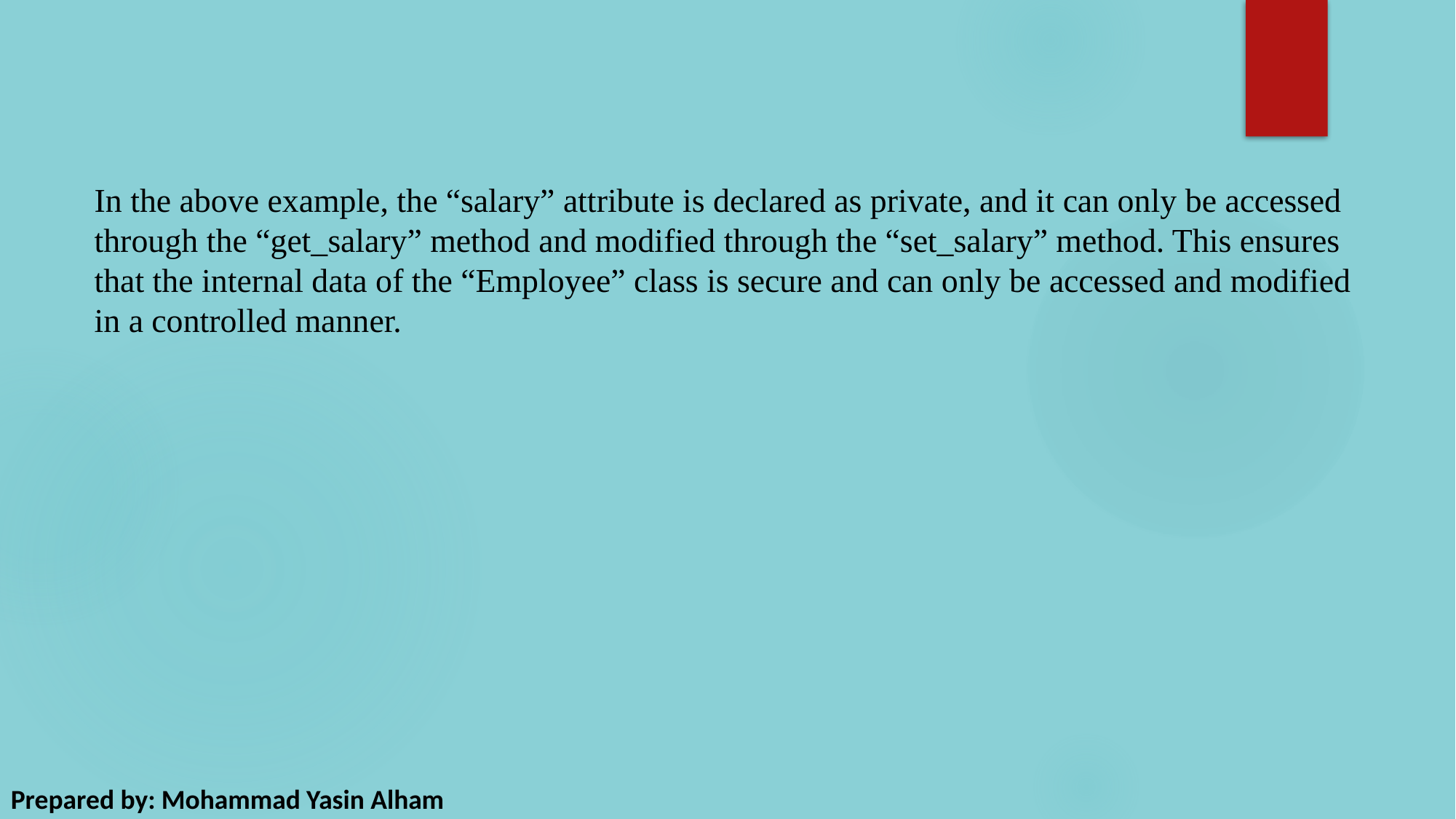

In the above example, the “salary” attribute is declared as private, and it can only be accessed through the “get_salary” method and modified through the “set_salary” method. This ensures that the internal data of the “Employee” class is secure and can only be accessed and modified in a controlled manner.

Prepared by: Mohammad Yasin Alham